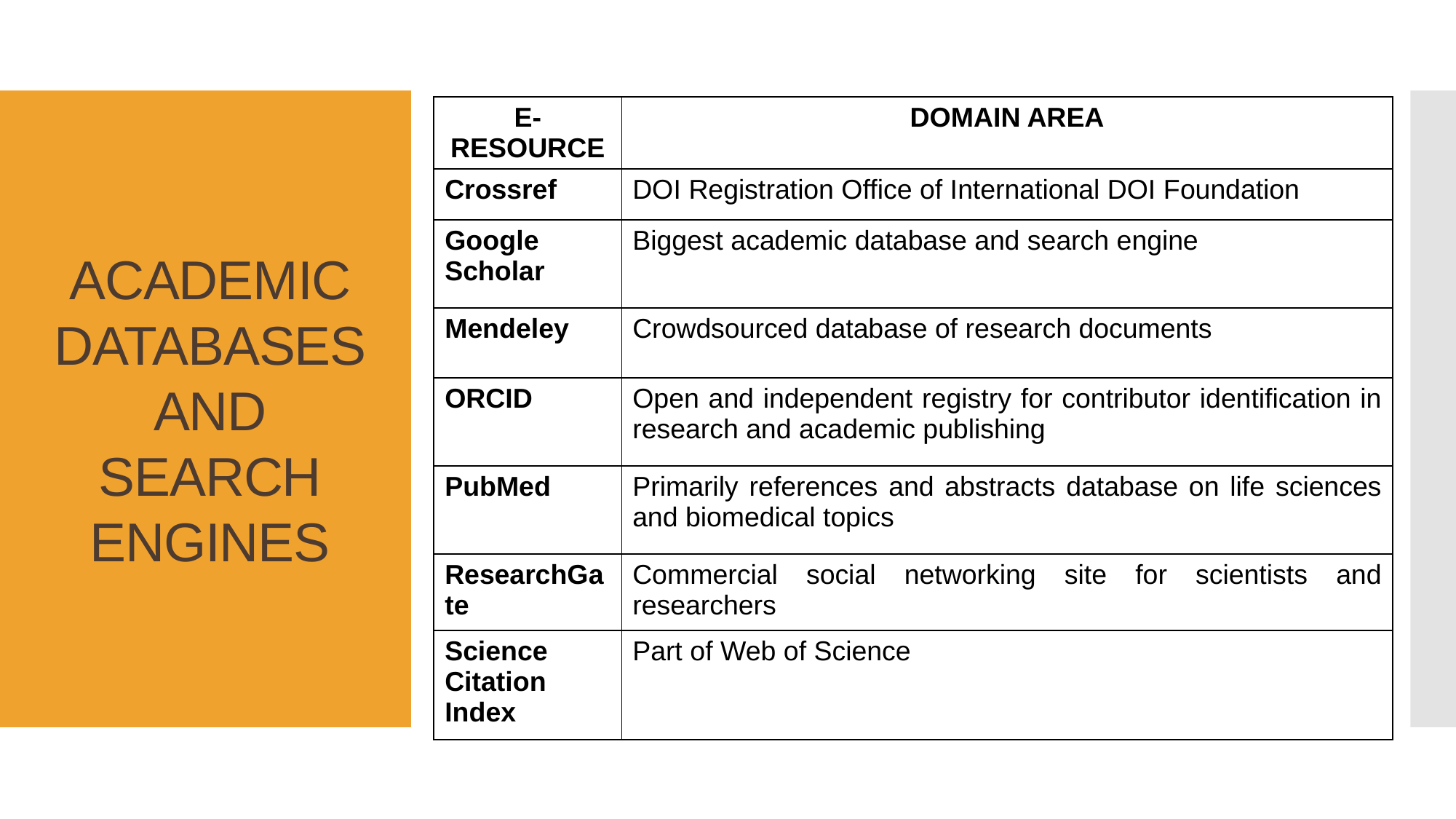

| E-RESOURCE | DOMAIN AREA |
| --- | --- |
| Crossref | DOI Registration Office of International DOI Foundation |
| Google Scholar | Biggest academic database and search engine |
| Mendeley | Crowdsourced database of research documents |
| ORCID | Open and independent registry for contributor identification in research and academic publishing |
| PubMed | Primarily references and abstracts database on life sciences and biomedical topics |
| ResearchGate | Commercial social networking site for scientists and researchers |
| Science Citation Index | Part of Web of Science |
# ACADEMIC DATABASES AND SEARCH ENGINES